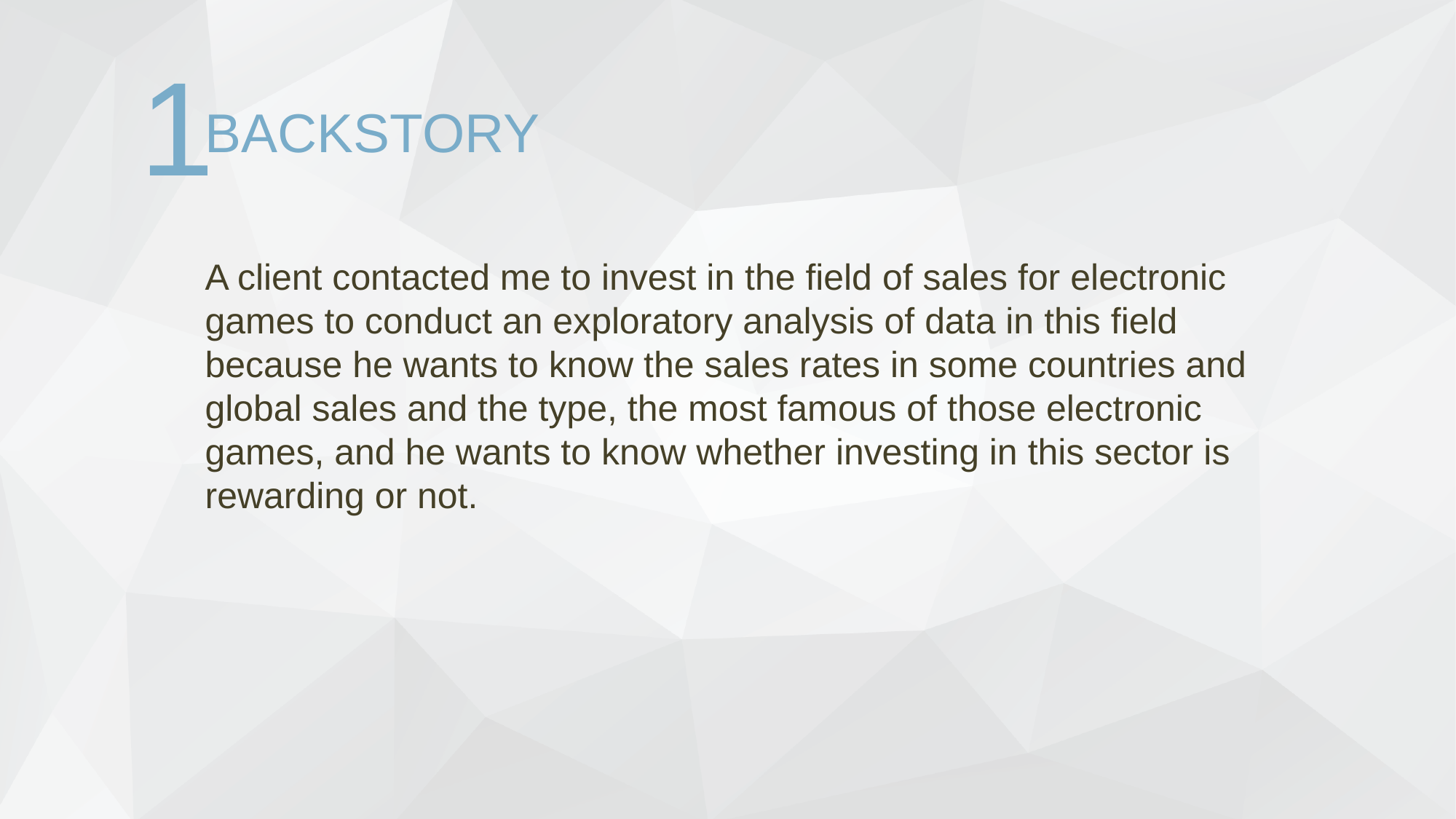

1
BACKSTORY
A client contacted me to invest in the field of sales for electronic games to conduct an exploratory analysis of data in this field because he wants to know the sales rates in some countries and global sales and the type, the most famous of those electronic games, and he wants to know whether investing in this sector is rewarding or not.